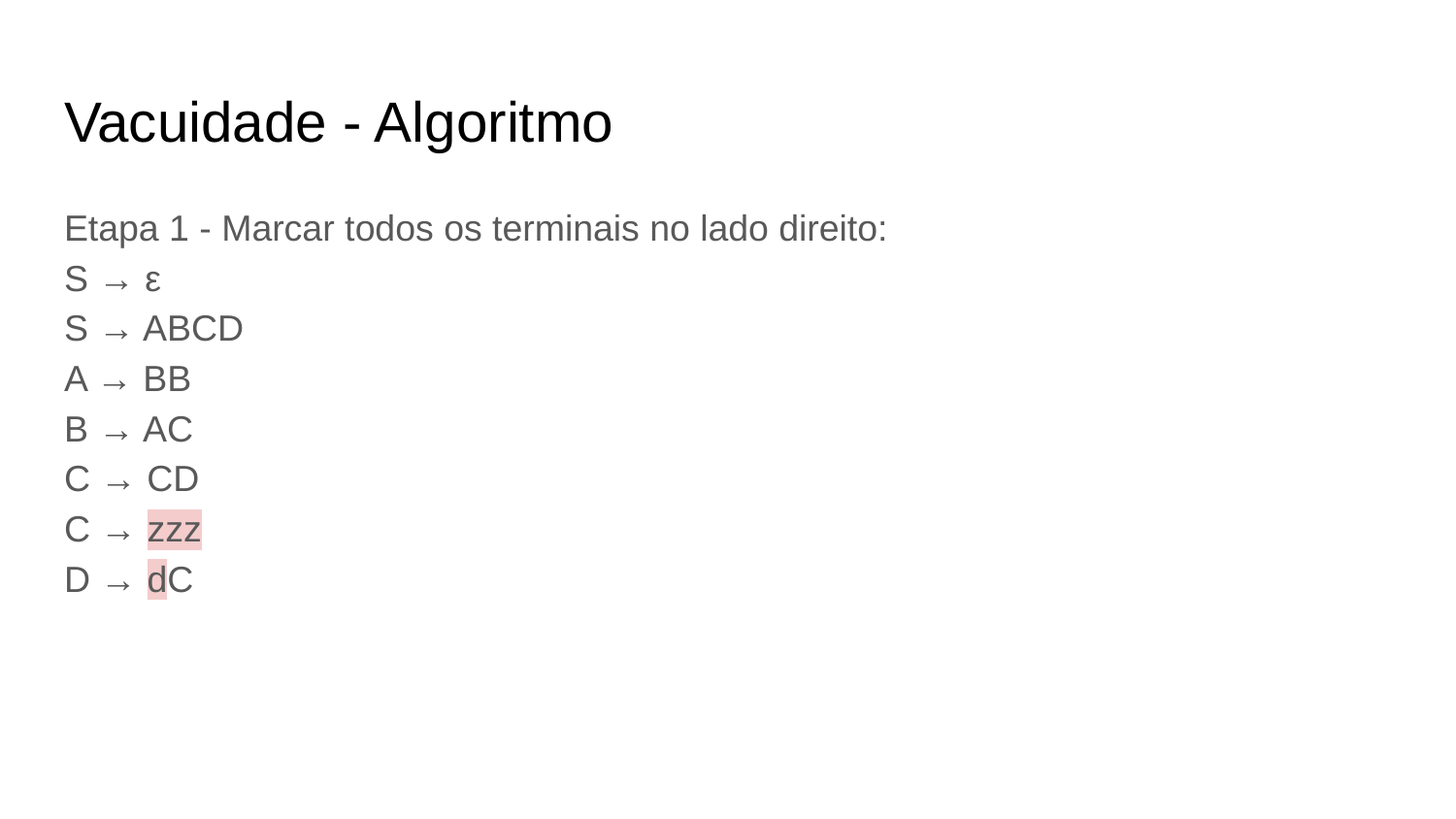

# Vacuidade - Algoritmo
Etapa 1 - Marcar todos os terminais no lado direito:
S → ε
S → ABCD
A → BB
B → AC
C → CD
C → zzz
D → dC